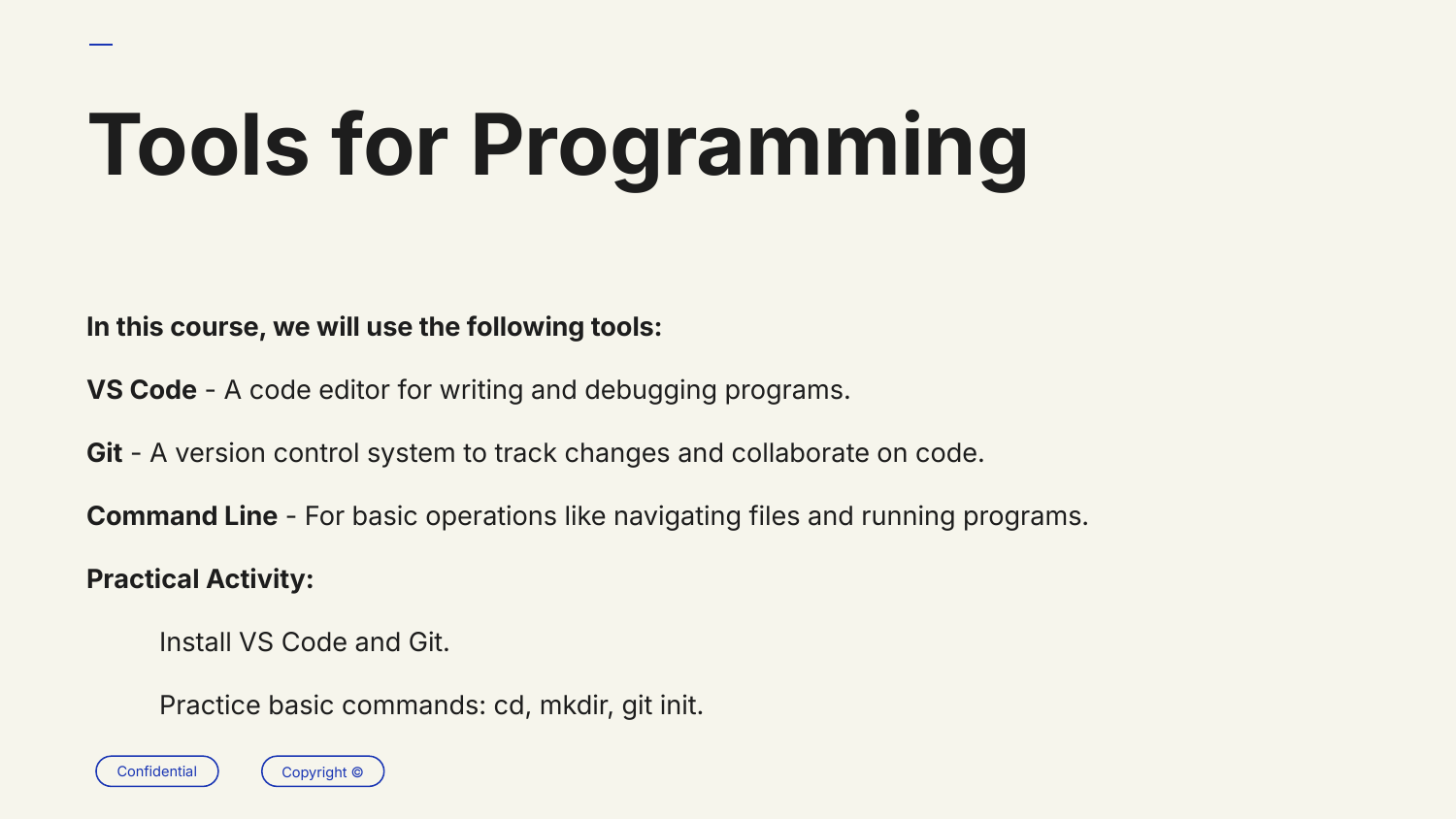

# Tools for Programming
In this course, we will use the following tools:

VS Code - A code editor for writing and debugging programs.

Git - A version control system to track changes and collaborate on code.

Command Line - For basic operations like navigating files and running programs.

Practical Activity:

Install VS Code and Git.

Practice basic commands: cd, mkdir, git init.